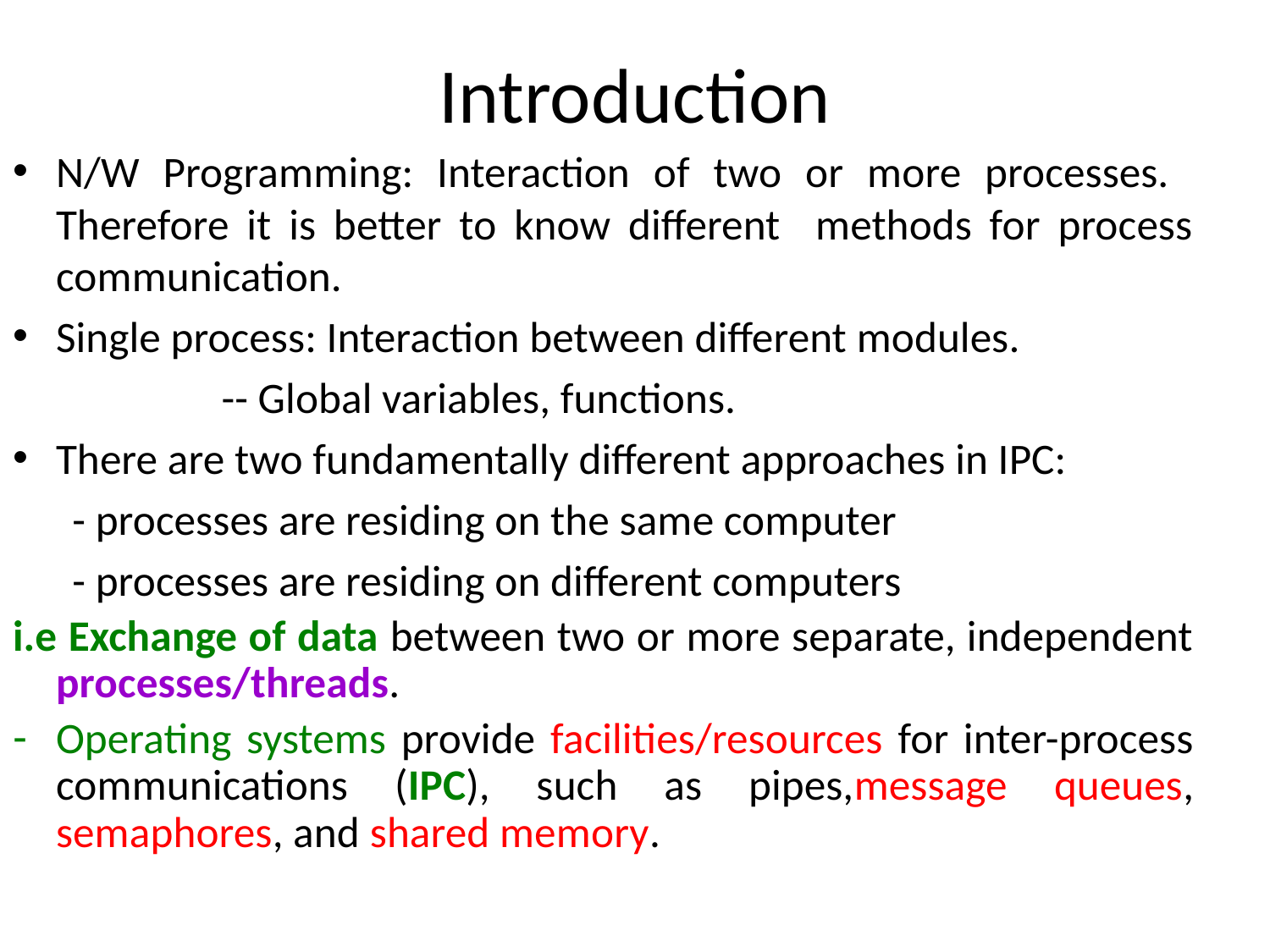

# Introduction
N/W Programming: Interaction of two or more processes.  Therefore it is better to know different  methods for process communication.
Single process: Interaction between different modules.
                     -- Global variables, functions.
There are two fundamentally different approaches in IPC:
      - processes are residing on the same computer
      - processes are residing on different computers
i.e Exchange of data between two or more separate, independent processes/threads.
Operating systems provide facilities/resources for inter-process communications (IPC), such as pipes,message queues, semaphores, and shared memory.